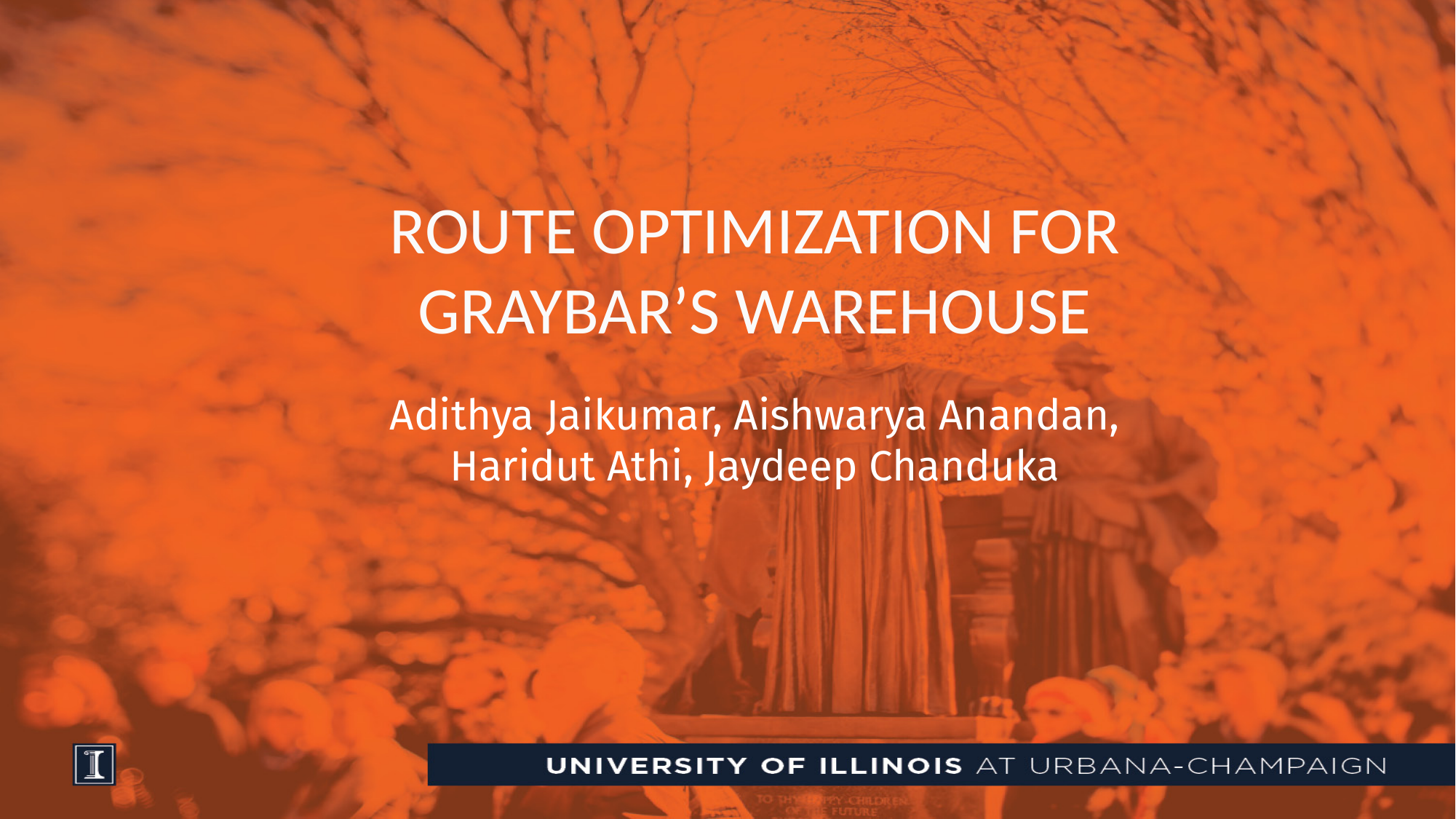

ROUTE OPTIMIZATION FOR GRAYBAR’S WAREHOUSE
Adithya Jaikumar, Aishwarya Anandan, Haridut Athi, Jaydeep Chanduka